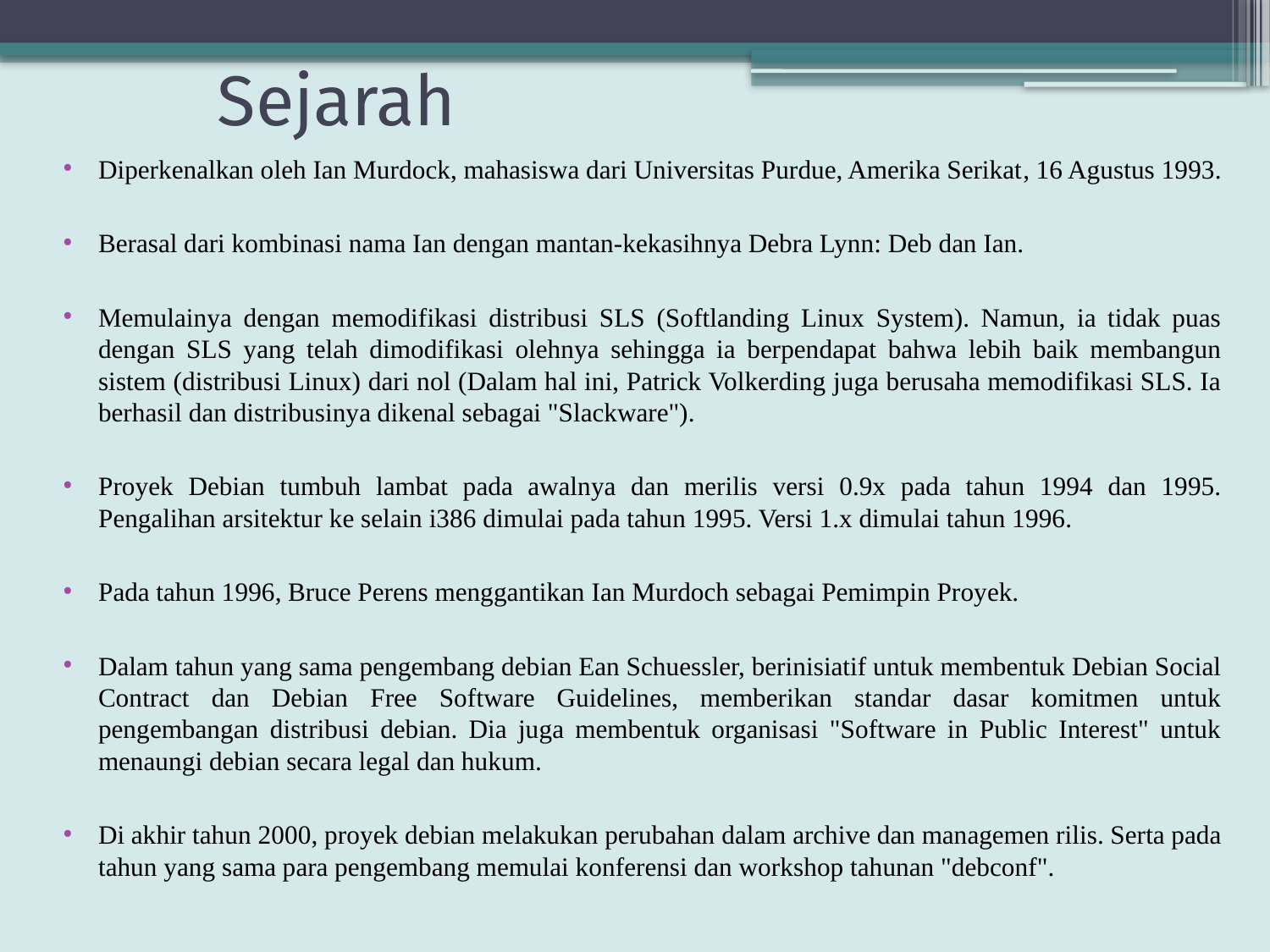

# Sejarah
Diperkenalkan oleh Ian Murdock, mahasiswa dari Universitas Purdue, Amerika Serikat, 16 Agustus 1993.

Berasal dari kombinasi nama Ian dengan mantan-kekasihnya Debra Lynn: Deb dan Ian.

Memulainya dengan memodifikasi distribusi SLS (Softlanding Linux System). Namun, ia tidak puas dengan SLS yang telah dimodifikasi olehnya sehingga ia berpendapat bahwa lebih baik membangun sistem (distribusi Linux) dari nol (Dalam hal ini, Patrick Volkerding juga berusaha memodifikasi SLS. Ia berhasil dan distribusinya dikenal sebagai "Slackware").

Proyek Debian tumbuh lambat pada awalnya dan merilis versi 0.9x pada tahun 1994 dan 1995. Pengalihan arsitektur ke selain i386 dimulai pada tahun 1995. Versi 1.x dimulai tahun 1996.

Pada tahun 1996, Bruce Perens menggantikan Ian Murdoch sebagai Pemimpin Proyek.

Dalam tahun yang sama pengembang debian Ean Schuessler, berinisiatif untuk membentuk Debian Social Contract dan Debian Free Software Guidelines, memberikan standar dasar komitmen untuk pengembangan distribusi debian. Dia juga membentuk organisasi "Software in Public Interest" untuk menaungi debian secara legal dan hukum.

Di akhir tahun 2000, proyek debian melakukan perubahan dalam archive dan managemen rilis. Serta pada tahun yang sama para pengembang memulai konferensi dan workshop tahunan "debconf".